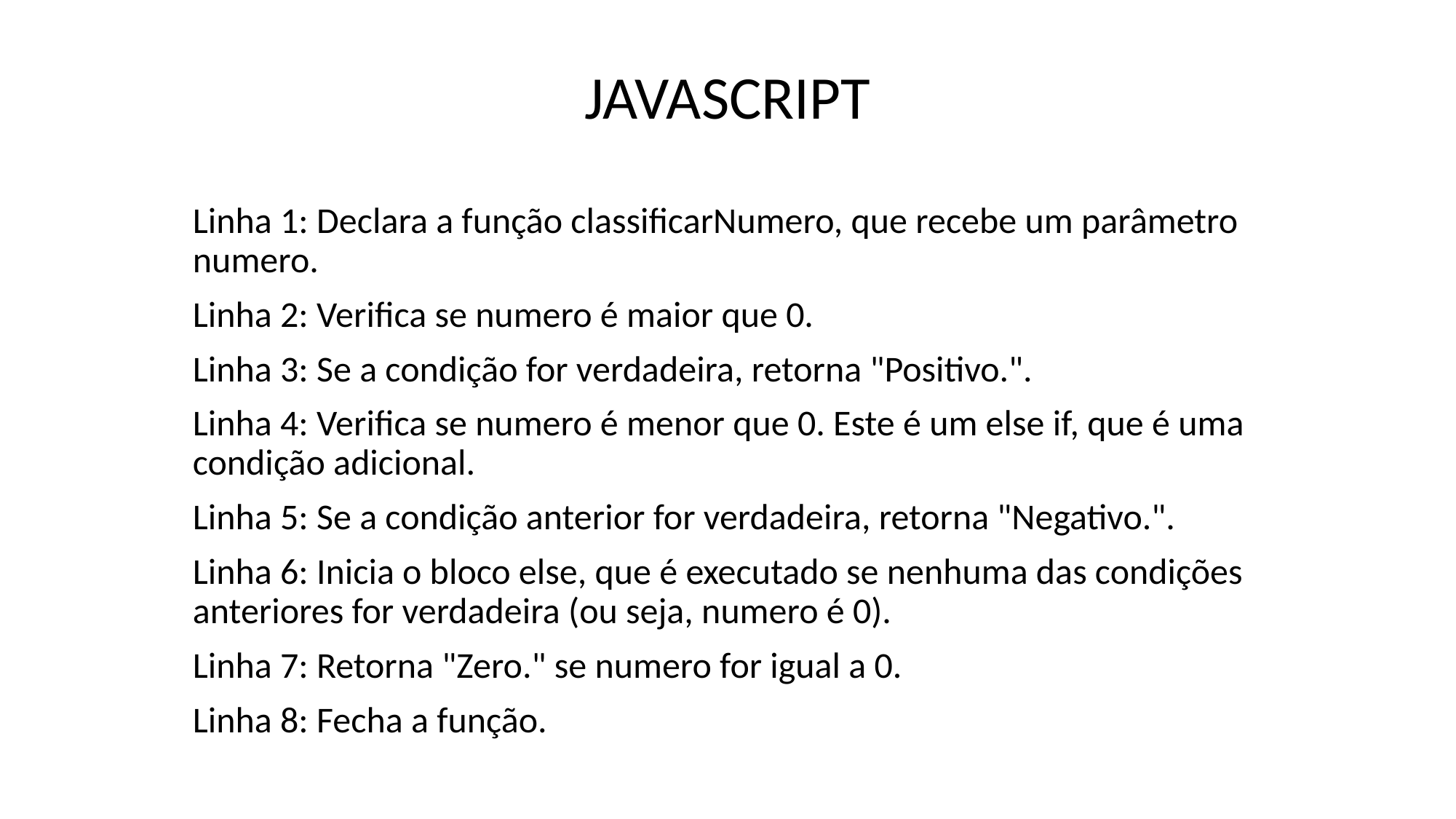

# JAVASCRIPT

Linha 1: Declara a função classificarNumero, que recebe um parâmetro numero.
Linha 2: Verifica se numero é maior que 0.
Linha 3: Se a condição for verdadeira, retorna "Positivo.".
Linha 4: Verifica se numero é menor que 0. Este é um else if, que é uma condição adicional.
Linha 5: Se a condição anterior for verdadeira, retorna "Negativo.".
Linha 6: Inicia o bloco else, que é executado se nenhuma das condições anteriores for verdadeira (ou seja, numero é 0).
Linha 7: Retorna "Zero." se numero for igual a 0.
Linha 8: Fecha a função.